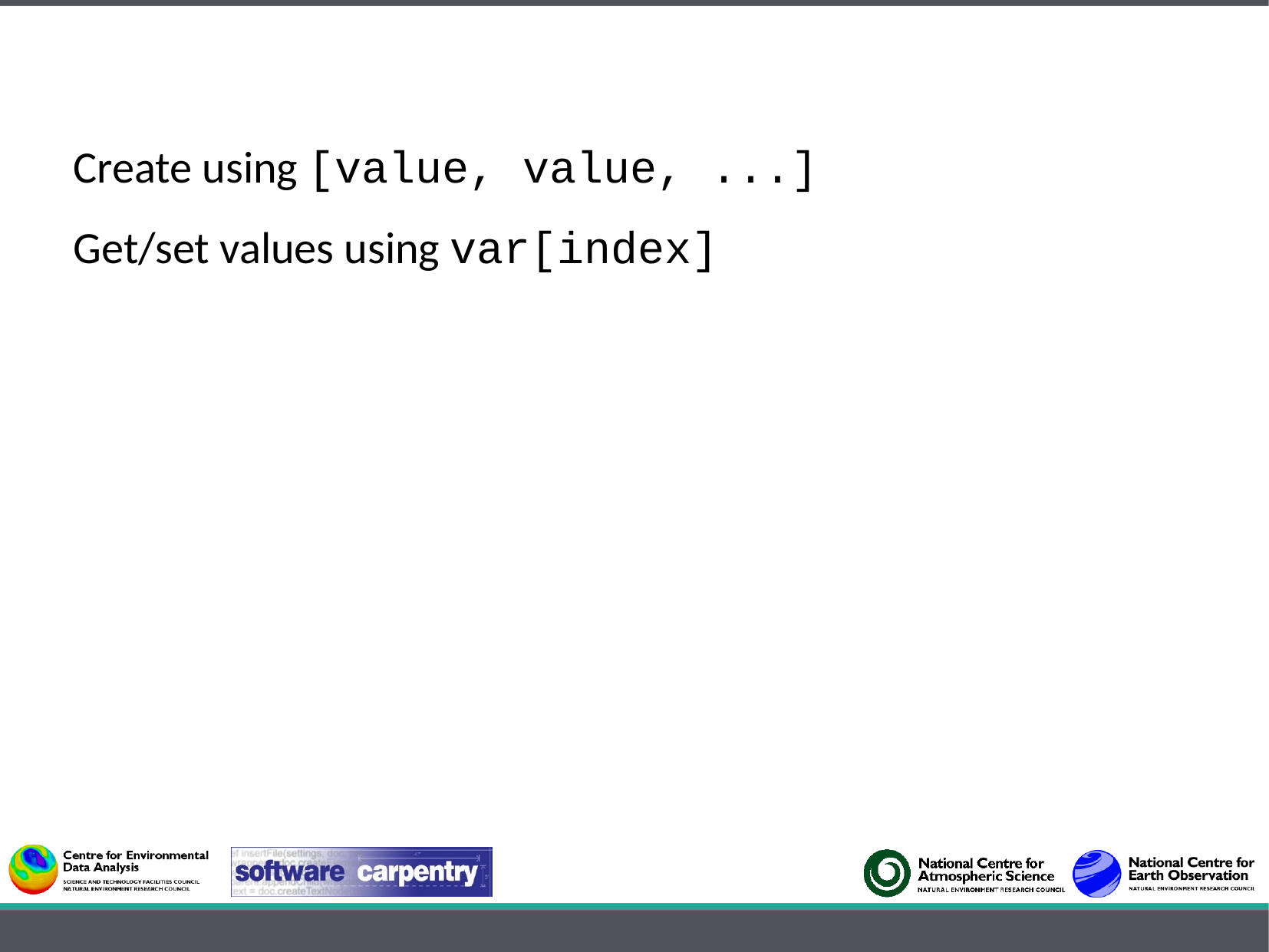

Create using [value, value, ...]
Get/set values using var[index]